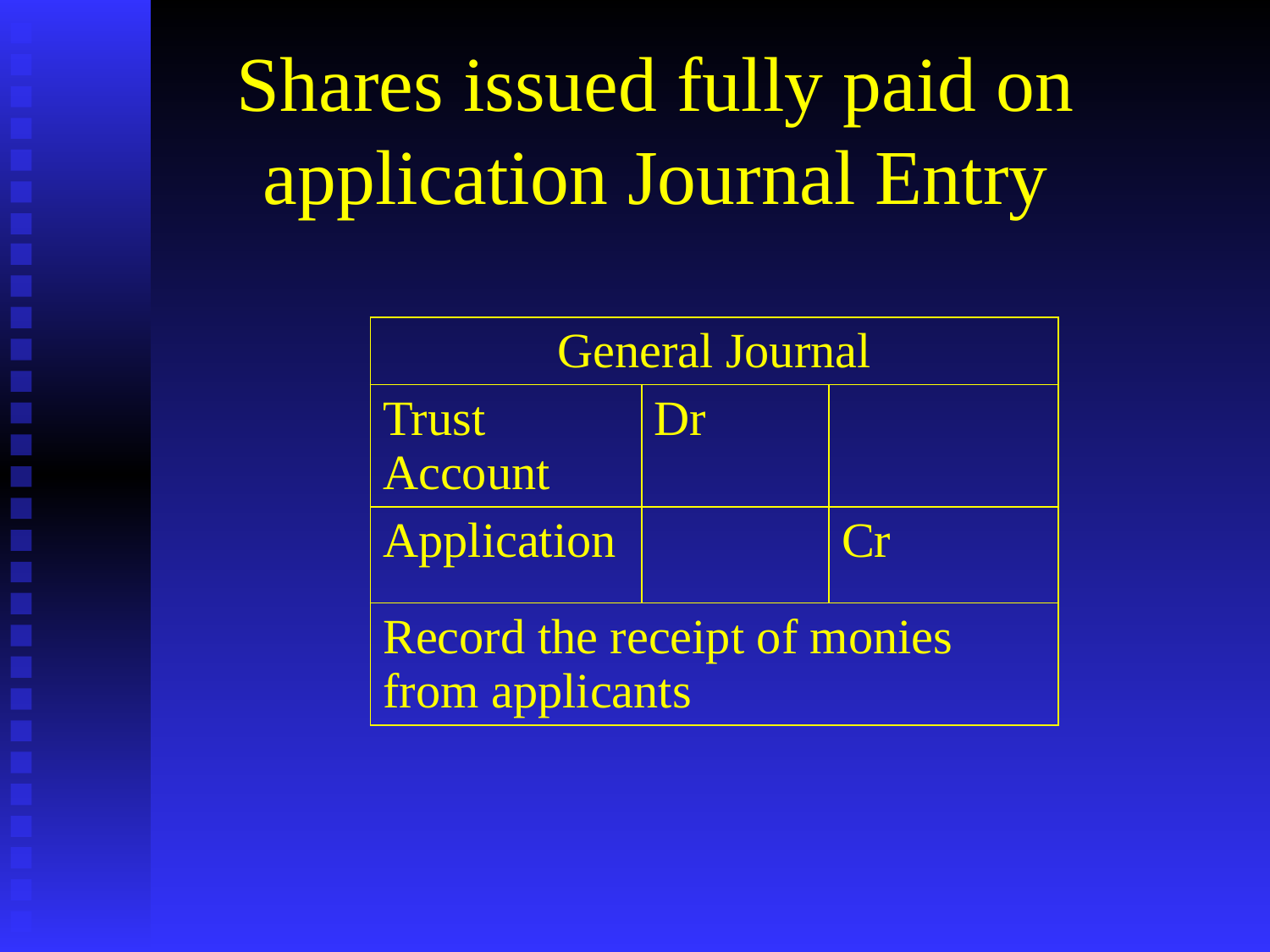

# Shares issued fully paid on application Journal Entry
| General Journal |  |  |
| --- | --- | --- |
| Trust Account | Dr |  |
| Application |  | Cr |
| Record the receipt of monies from applicants |  |  |